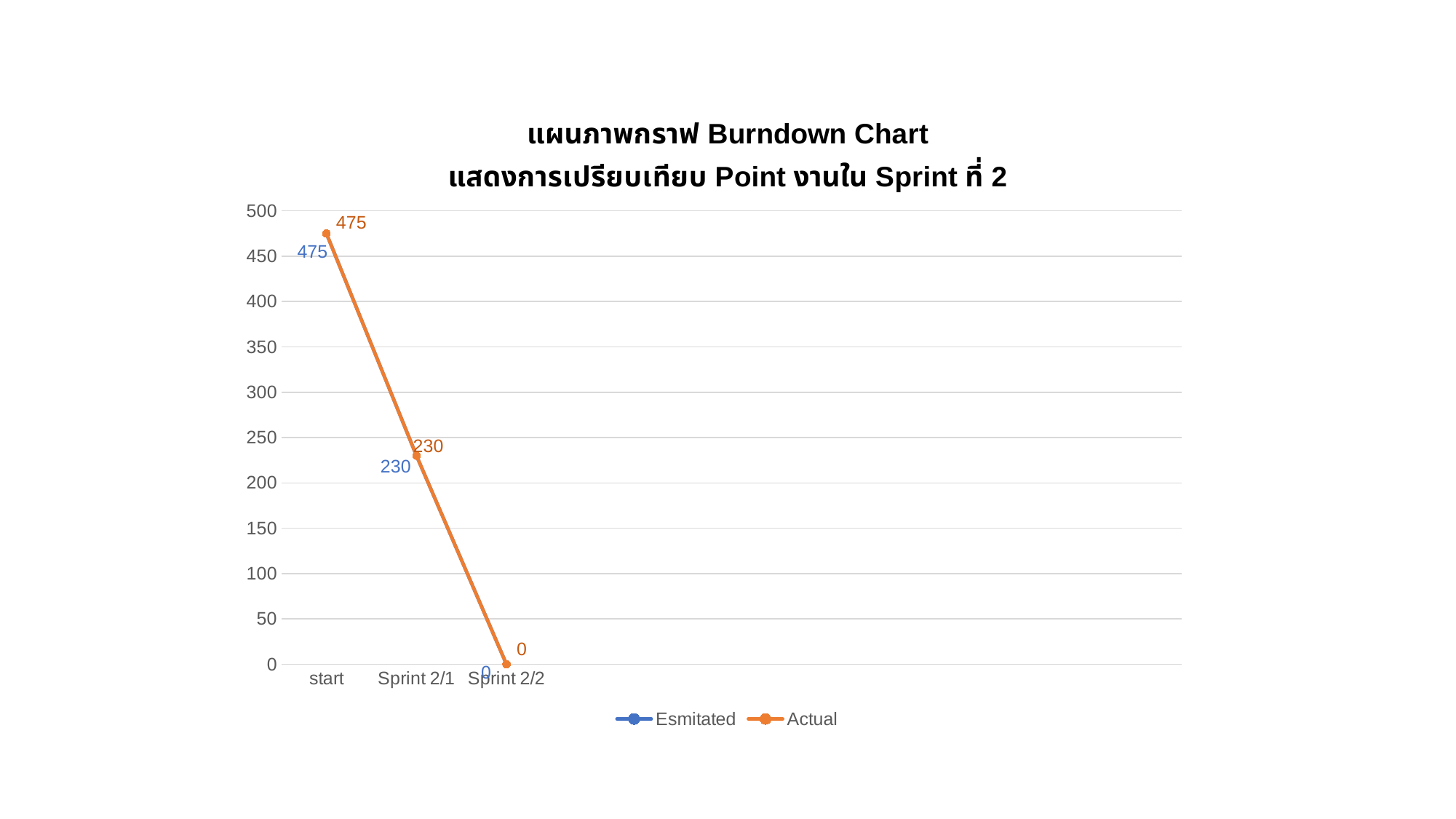

### Chart: แผนภาพกราฟ Burndown Chart
แสดงการเปรียบเทียบ Point งานใน Sprint ที่ 2

| Category | Esmitated | Actual |
|---|---|---|
| start | 475.0 | 475.0 |
| Sprint 2/1 | 230.0 | 230.0 |
| Sprint 2/2 | 0.0 | 0.0 |